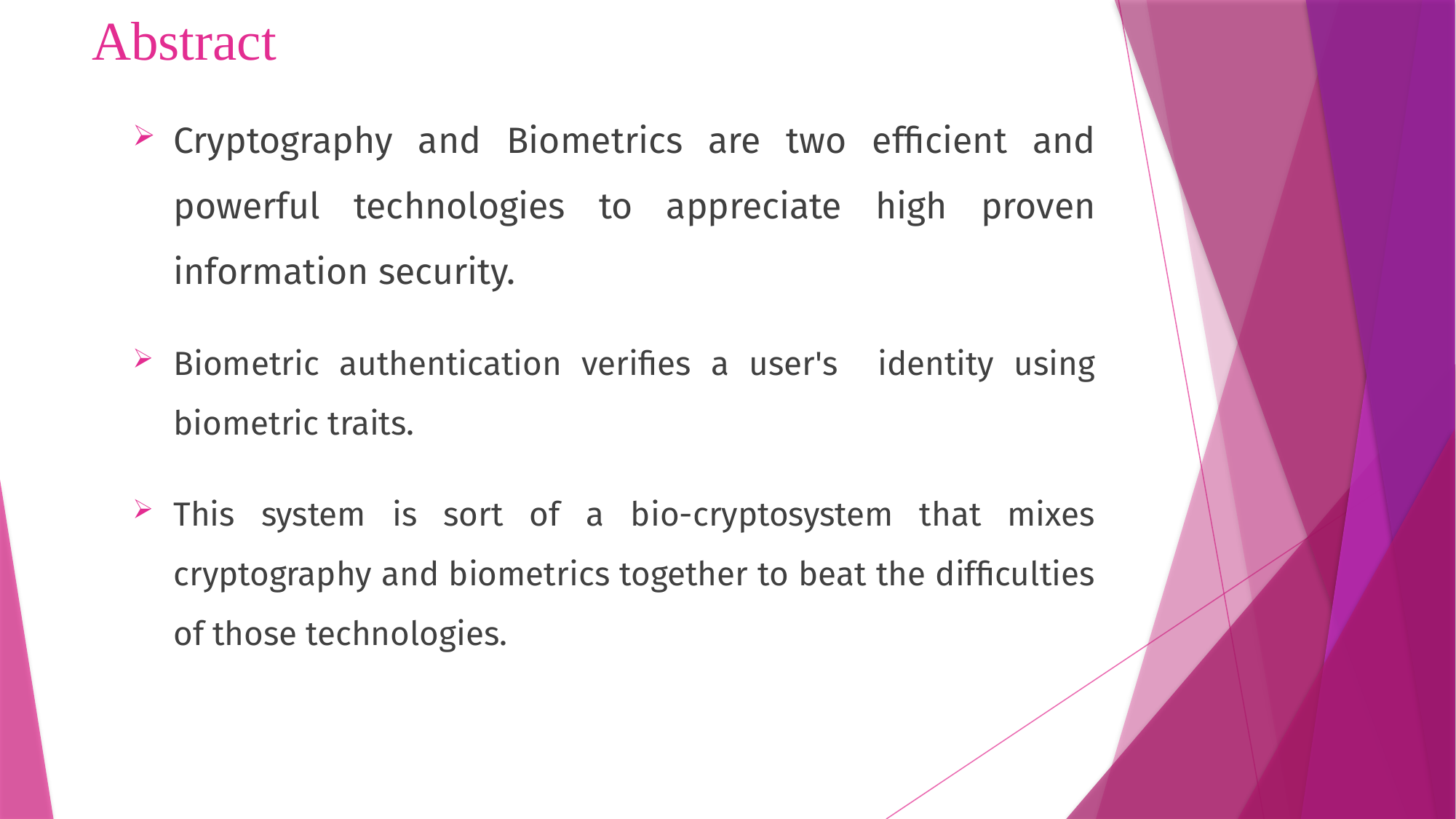

# Abstract
Cryptography and Biometrics are two efficient and powerful technologies to appreciate high proven information security.
Biometric authentication verifies a user's  identity using biometric traits.
This system is sort of a bio-cryptosystem that mixes cryptography and biometrics together to beat the difficulties of those technologies.